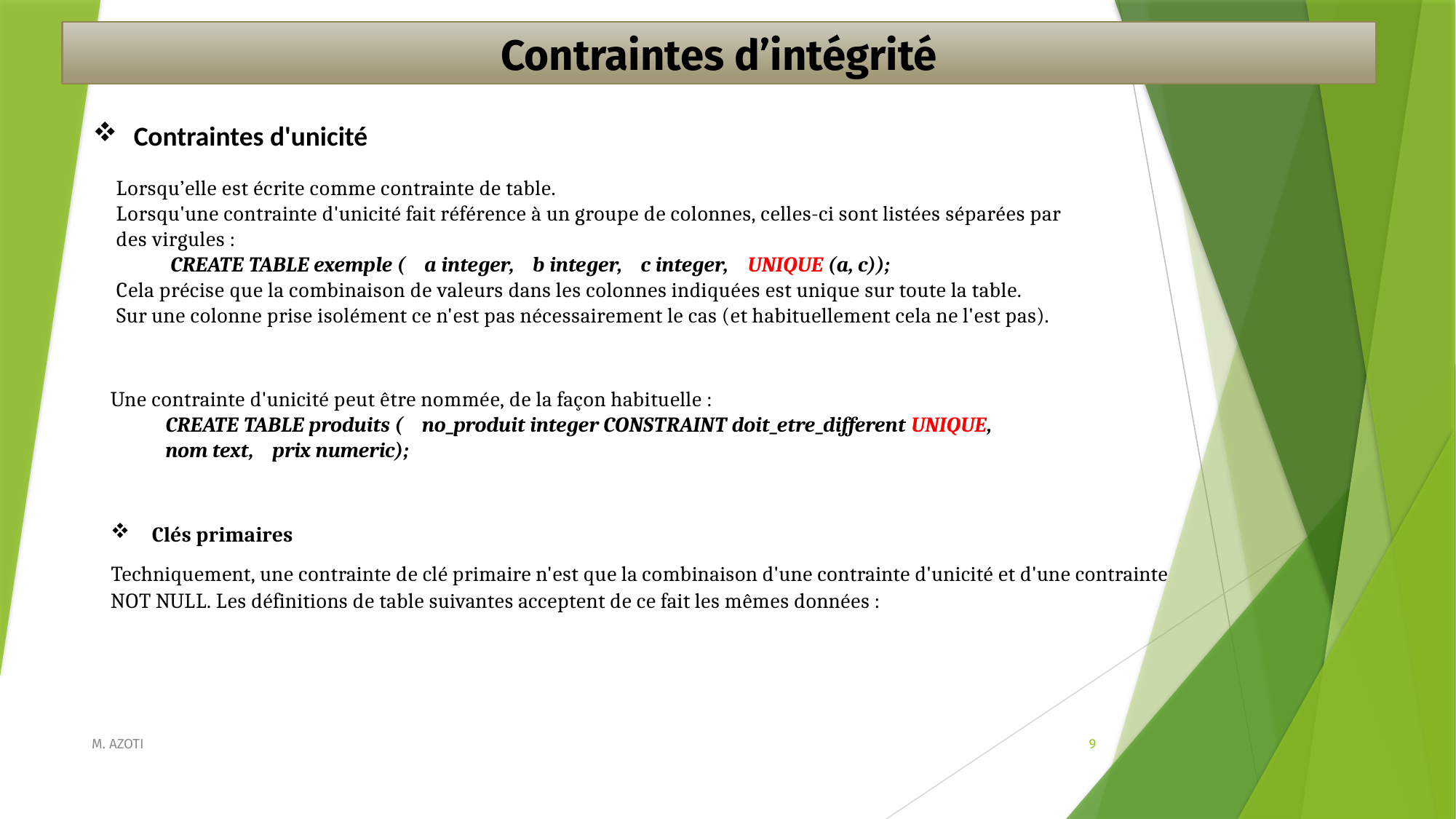

Contraintes d’intégrité
Contraintes d'unicité
Lorsqu’elle est écrite comme contrainte de table.
Lorsqu'une contrainte d'unicité fait référence à un groupe de colonnes, celles-ci sont listées séparées par des virgules :
CREATE TABLE exemple (    a integer,    b integer,    c integer,    UNIQUE (a, c));
Cela précise que la combinaison de valeurs dans les colonnes indiquées est unique sur toute la table.
Sur une colonne prise isolément ce n'est pas nécessairement le cas (et habituellement cela ne l'est pas).
Une contrainte d'unicité peut être nommée, de la façon habituelle :
CREATE TABLE produits (    no_produit integer CONSTRAINT doit_etre_different UNIQUE,    nom text,    prix numeric);
Clés primaires
Techniquement, une contrainte de clé primaire n'est que la combinaison d'une contrainte d'unicité et d'une contrainte NOT NULL. Les définitions de table suivantes acceptent de ce fait les mêmes données :
M. AZOTI
9